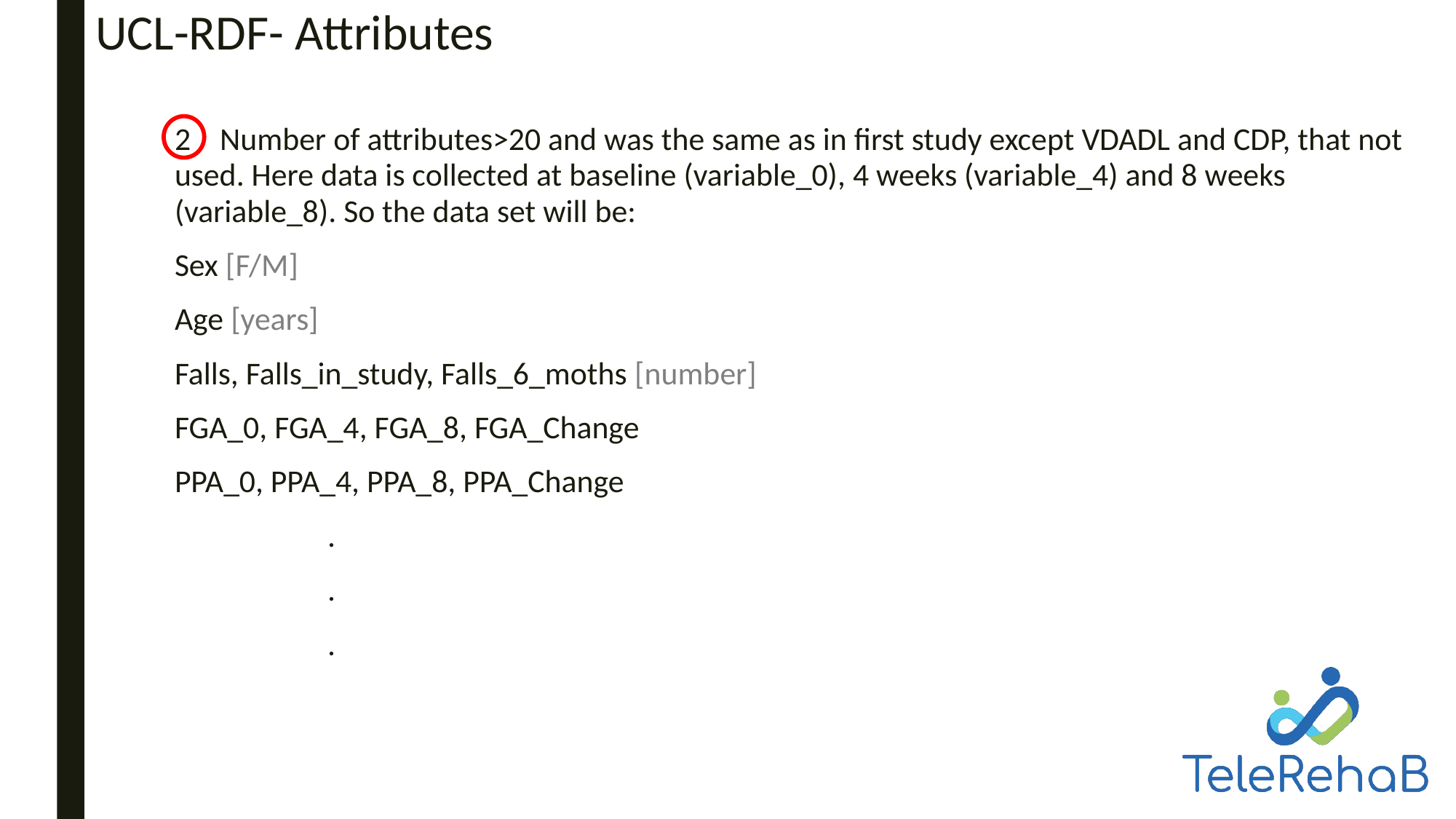

# UCL-RDF- Attributes
2    Number of attributes>20 and was the same as in first study except VDADL and CDP, that not used. Here data is collected at baseline (variable_0), 4 weeks (variable_4) and 8 weeks (variable_8). So the data set will be:
Sex [F/M]
Age [years]
Falls, Falls_in_study, Falls_6_moths [number]
FGA_0, FGA_4, FGA_8, FGA_Change
PPA_0, PPA_4, PPA_8, PPA_Change
                     .
                     .
                     .